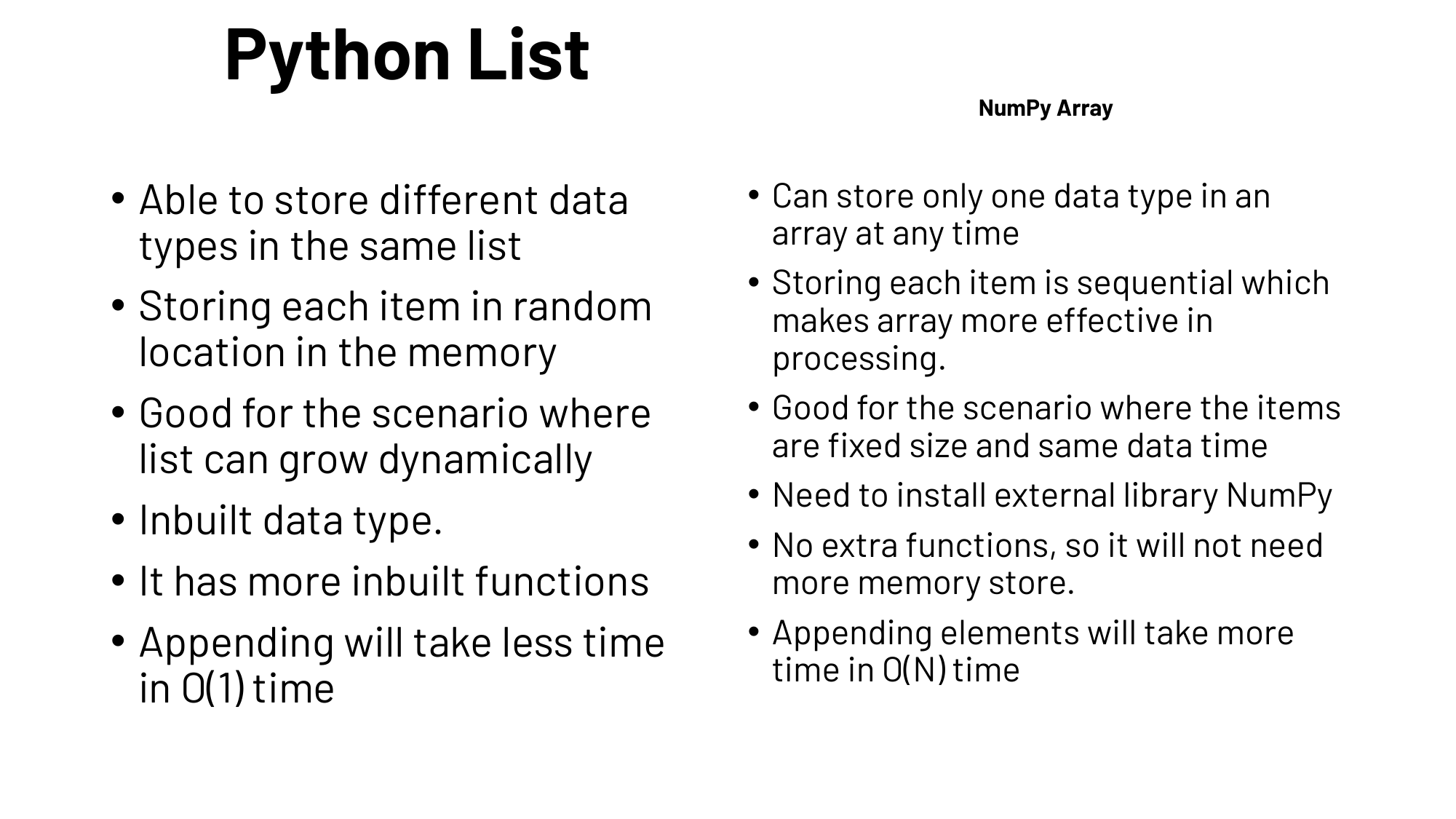

Python List

NumPy Array
Able to store different data types in the same list
Storing each item in random location in the memory
Good for the scenario where list can grow dynamically
Inbuilt data type.
It has more inbuilt functions
Appending will take less time in O(1) time

Can store only one data type in an array at any time
Storing each item is sequential which makes array more effective in processing.
Good for the scenario where the items are fixed size and same data time
Need to install external library NumPy
No extra functions, so it will not need more memory store.
Appending elements will take more time in O(N) time